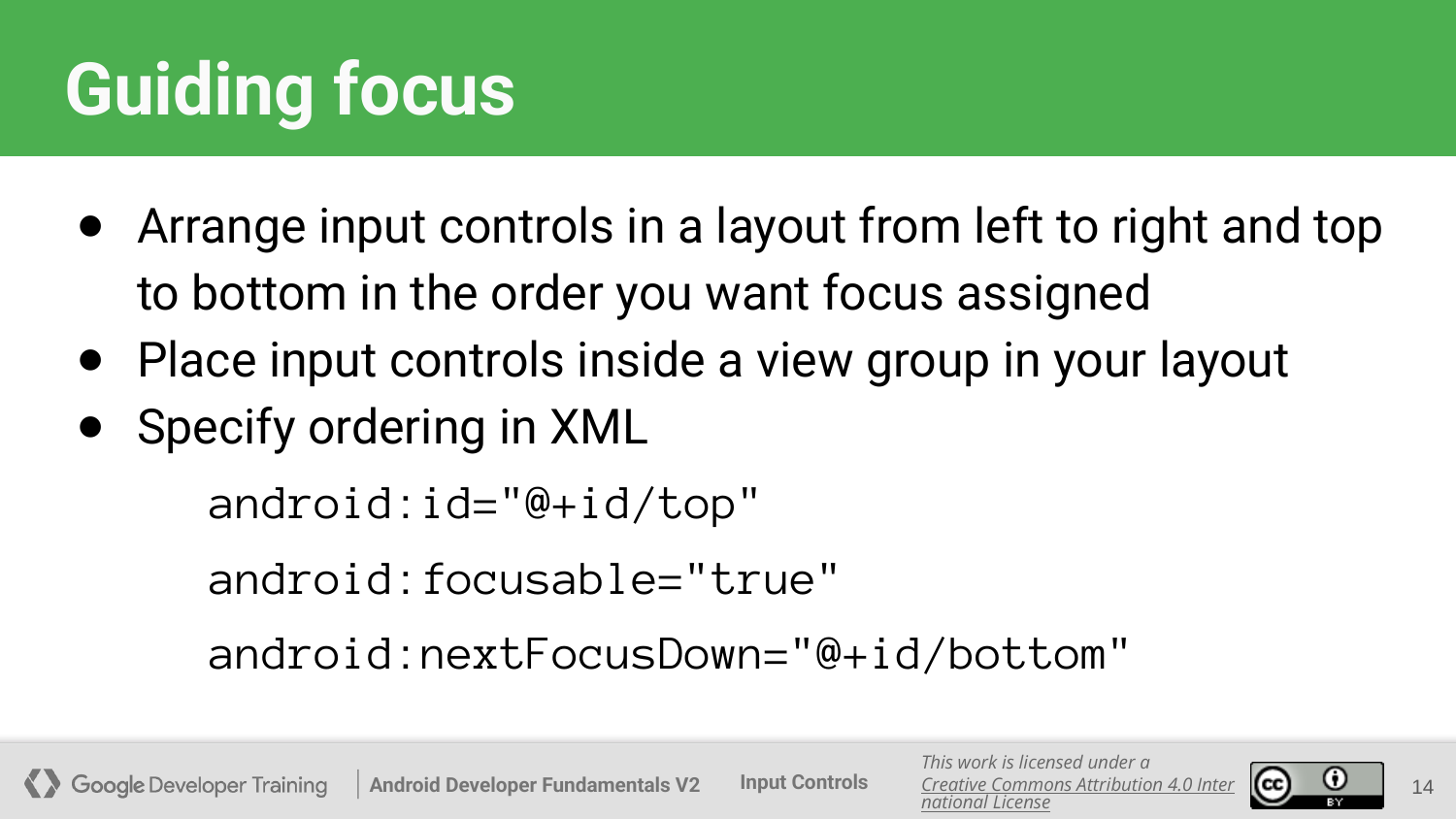

# Guiding focus
Arrange input controls in a layout from left to right and top to bottom in the order you want focus assigned
Place input controls inside a view group in your layout
Specify ordering in XML
android:id="@+id/top"
android:focusable="true"
android:nextFocusDown="@+id/bottom"
14